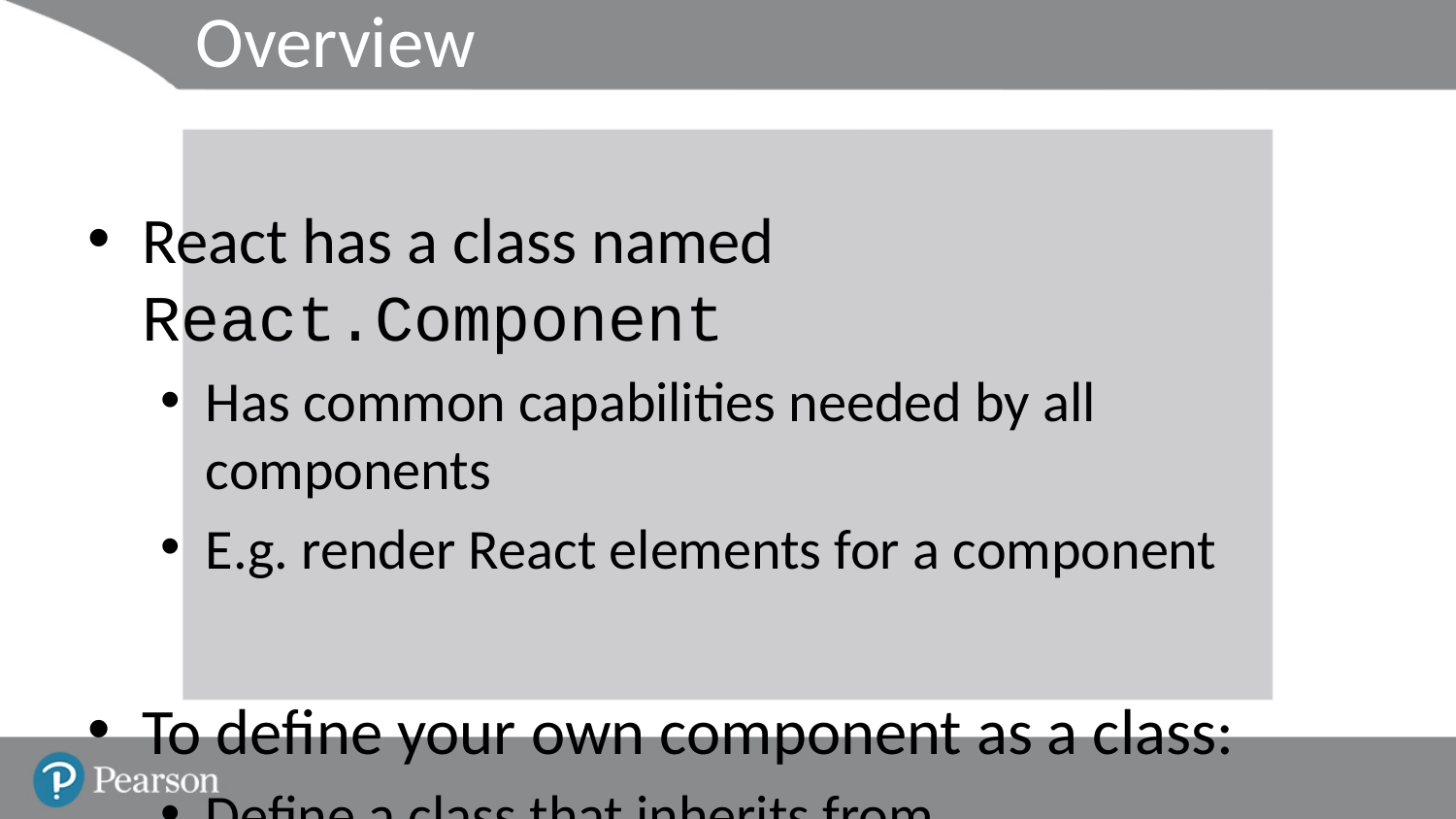

# Overview
React has a class named React.Component
Has common capabilities needed by all components
E.g. render React elements for a component

To define your own component as a class:
Define a class that inherits from React.Component
Override render() function, to render your elements
Access properties on the component, via this.props